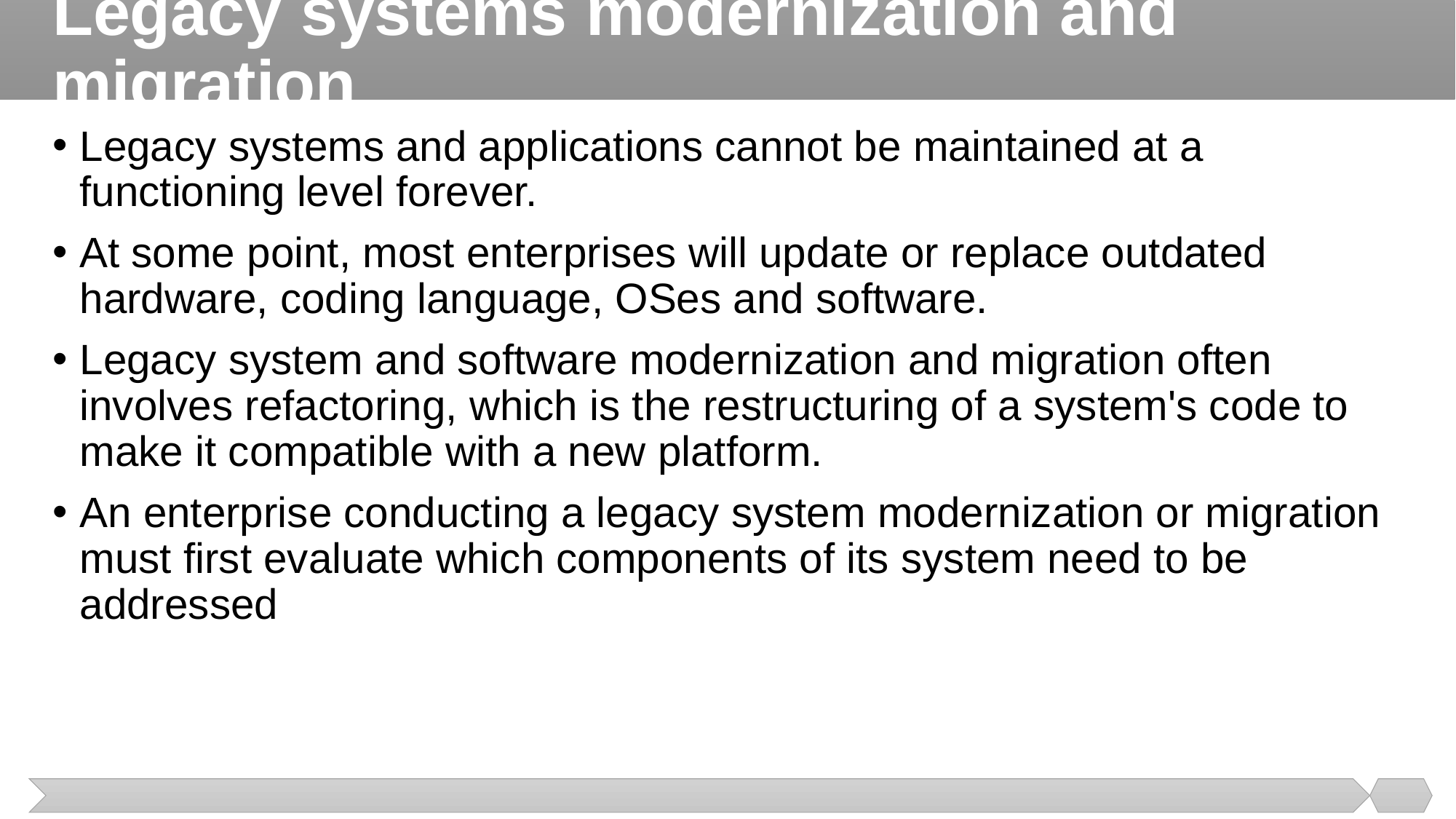

# Legacy systems modernization and migration
Legacy systems and applications cannot be maintained at a functioning level forever.
At some point, most enterprises will update or replace outdated hardware, coding language, OSes and software.
Legacy system and software modernization and migration often involves refactoring, which is the restructuring of a system's code to make it compatible with a new platform.
An enterprise conducting a legacy system modernization or migration must first evaluate which components of its system need to be addressed